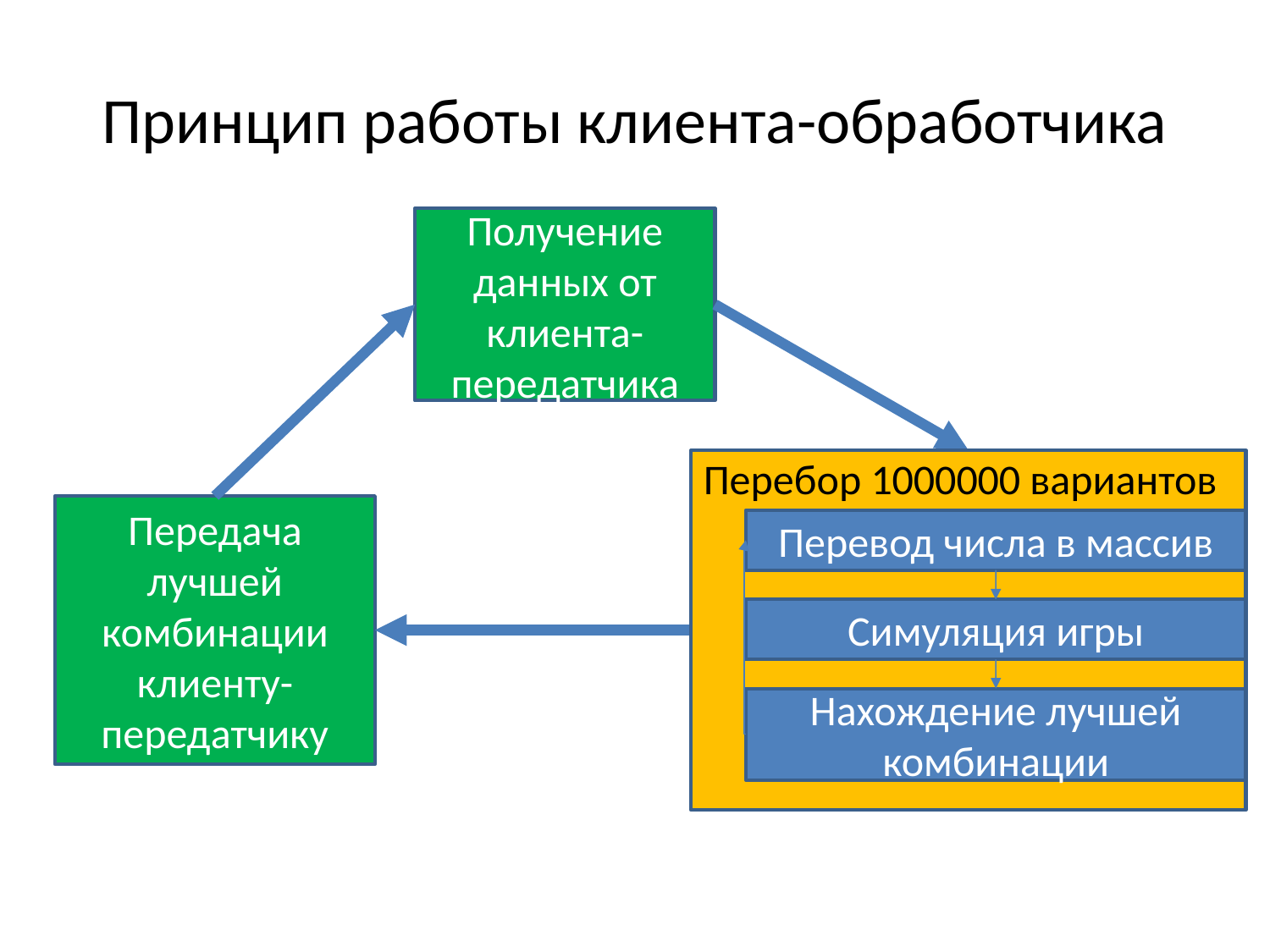

# Принцип работы клиента-обработчика
Получение данных от клиента-передатчика
Перебор 1000000 вариантов

Перевод числа в массив
Симуляция игры
Нахождение лучшей комбинации
Передача лучшей комбинации клиенту-передатчику